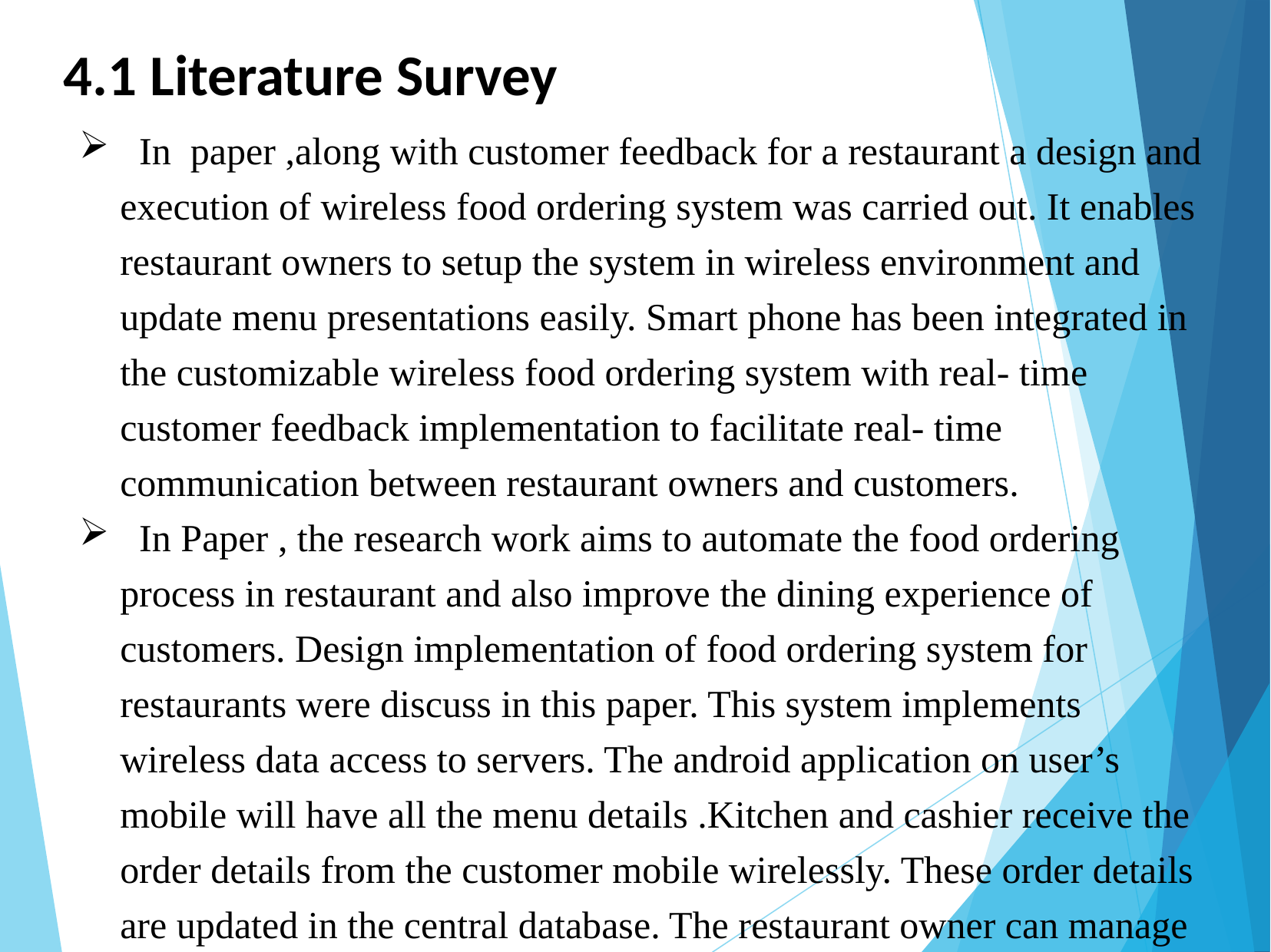

# 4.1 Literature Survey

  In  paper ,along with customer feedback for a restaurant a design and execution of wireless food ordering system was carried out. It enables restaurant owners to setup the system in wireless environment and update menu presentations easily. Smart phone has been integrated in the customizable wireless food ordering system with real- time customer feedback implementation to facilitate real- time communication between restaurant owners and customers.
  In Paper , the research work aims to automate the food ordering process in restaurant and also improve the dining experience of customers. Design implementation of food ordering system for restaurants were discuss in this paper. This system implements wireless data access to servers. The android application on user’s mobile will have all the menu details .Kitchen and cashier receive the order details from the customer mobile wirelessly. These order details are updated in the central database. The restaurant owner can manage  the menu modifications easily.